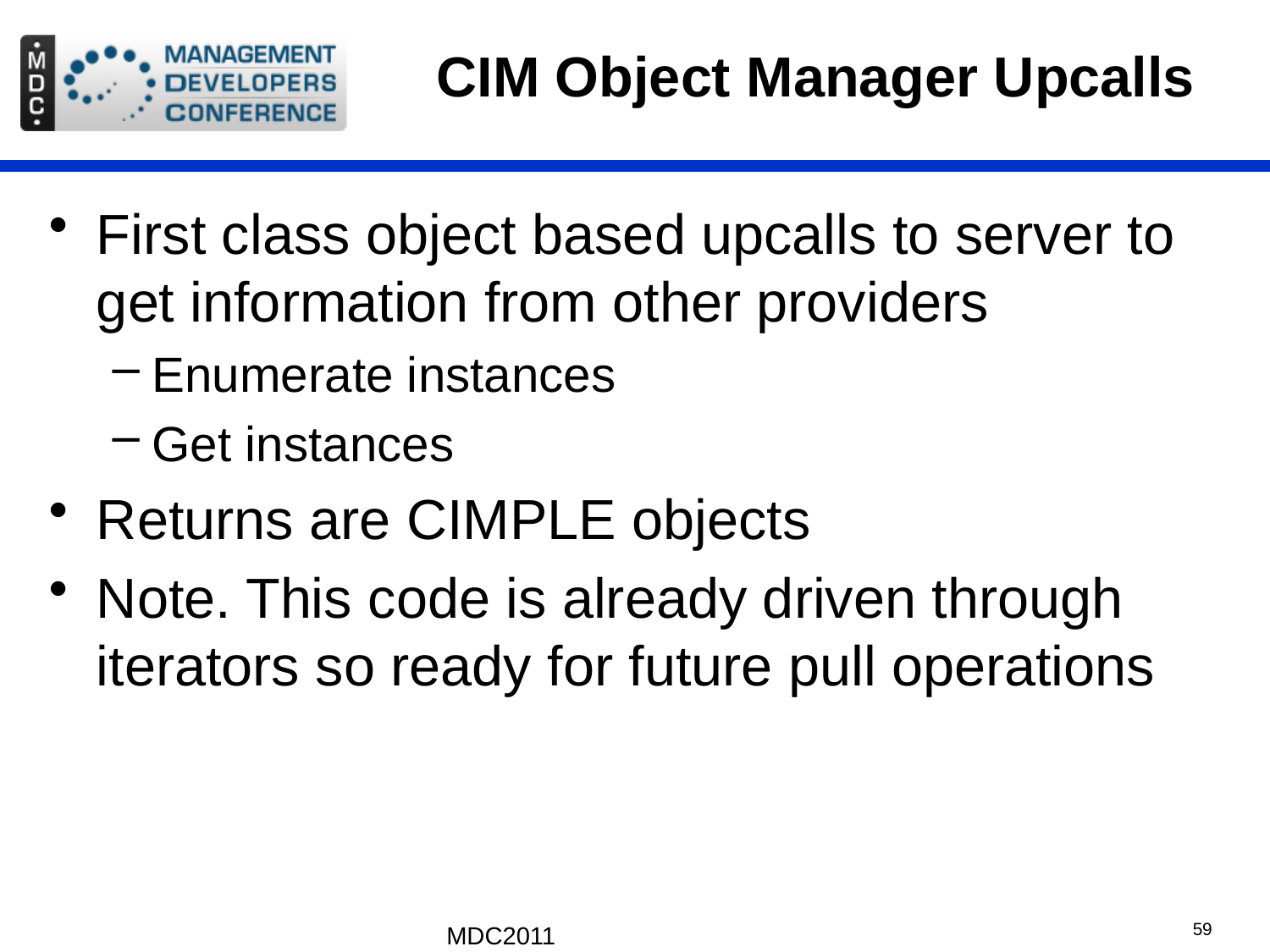

# CIM Object Manager Upcalls
First class object based upcalls to server to get information from other providers
Enumerate instances
Get instances
Returns are CIMPLE objects
Note. This code is already driven through iterators so ready for future pull operations
MDC2011
59